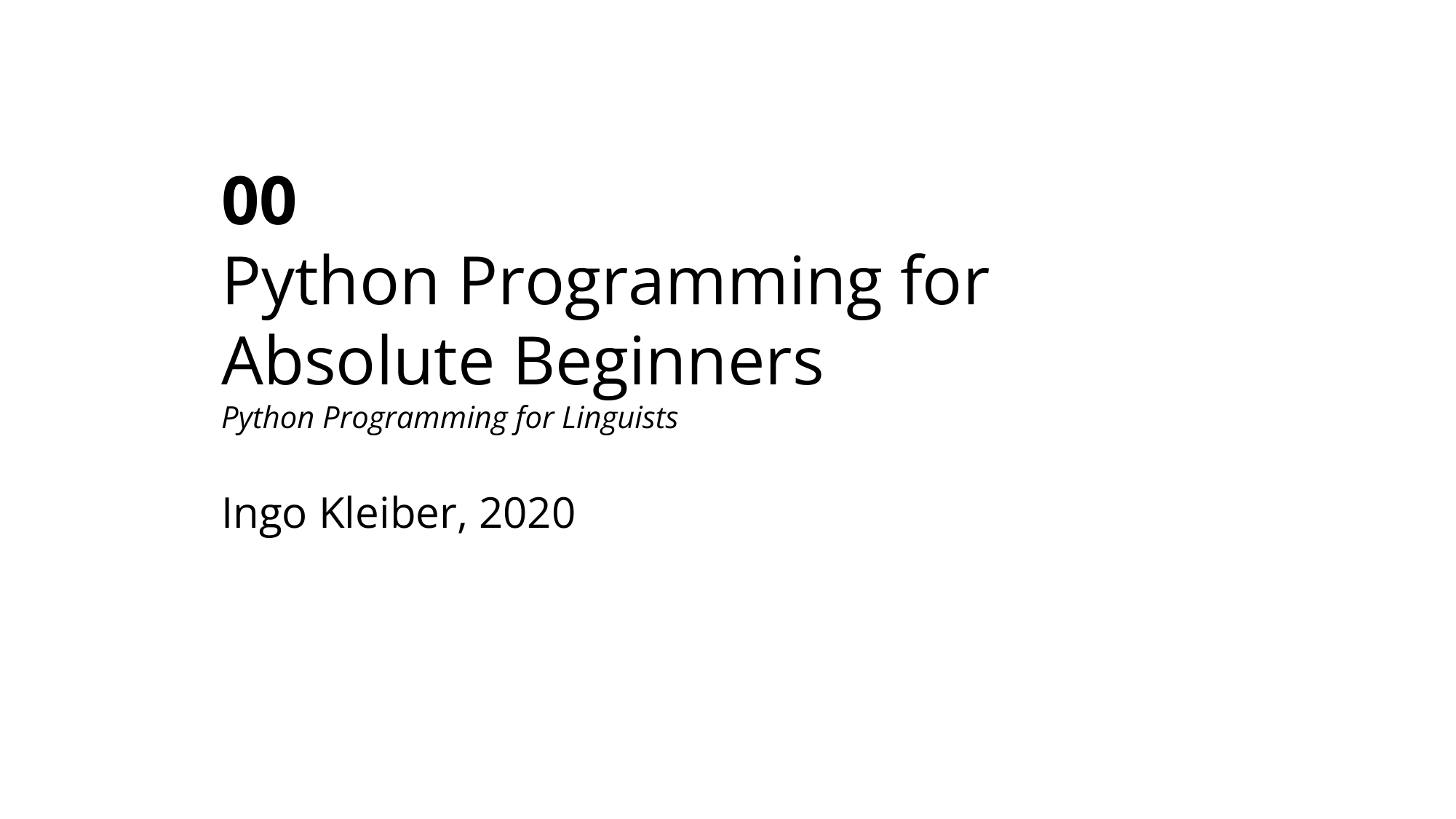

00
Python Programming for Absolute Beginners
Python Programming for Linguists

Ingo Kleiber, 2020